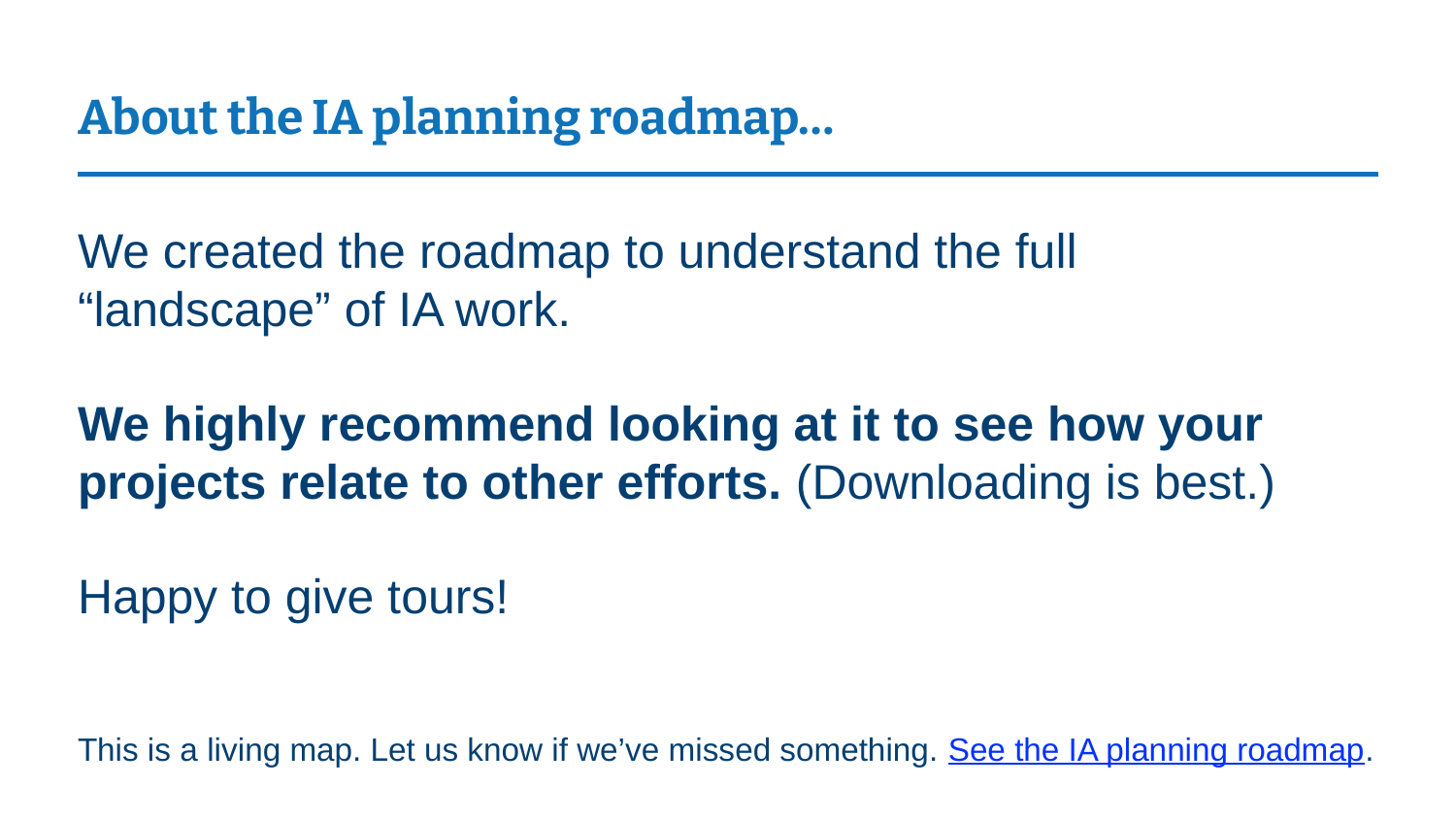

About the IA planning roadmap…
We created the roadmap to understand the full “landscape” of IA work.
We highly recommend looking at it to see how your projects relate to other efforts. (Downloading is best.)
Happy to give tours!
This is a living map. Let us know if we’ve missed something. See the IA planning roadmap.